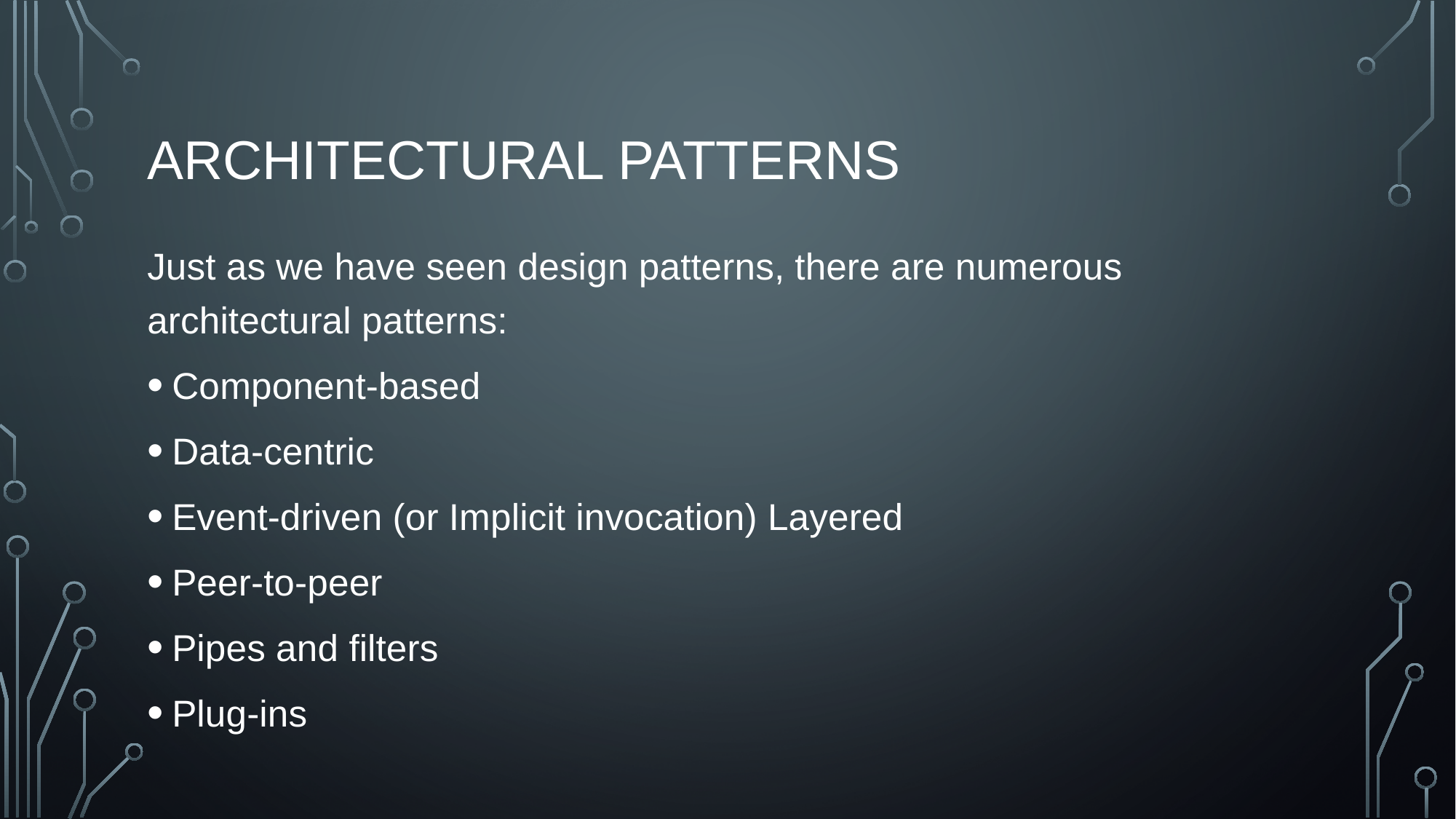

# Architectural patterns
Just as we have seen design patterns, there are numerous architectural patterns:
Component-based
Data-centric
Event-driven (or Implicit invocation) Layered
Peer-to-peer
Pipes and filters
Plug-ins